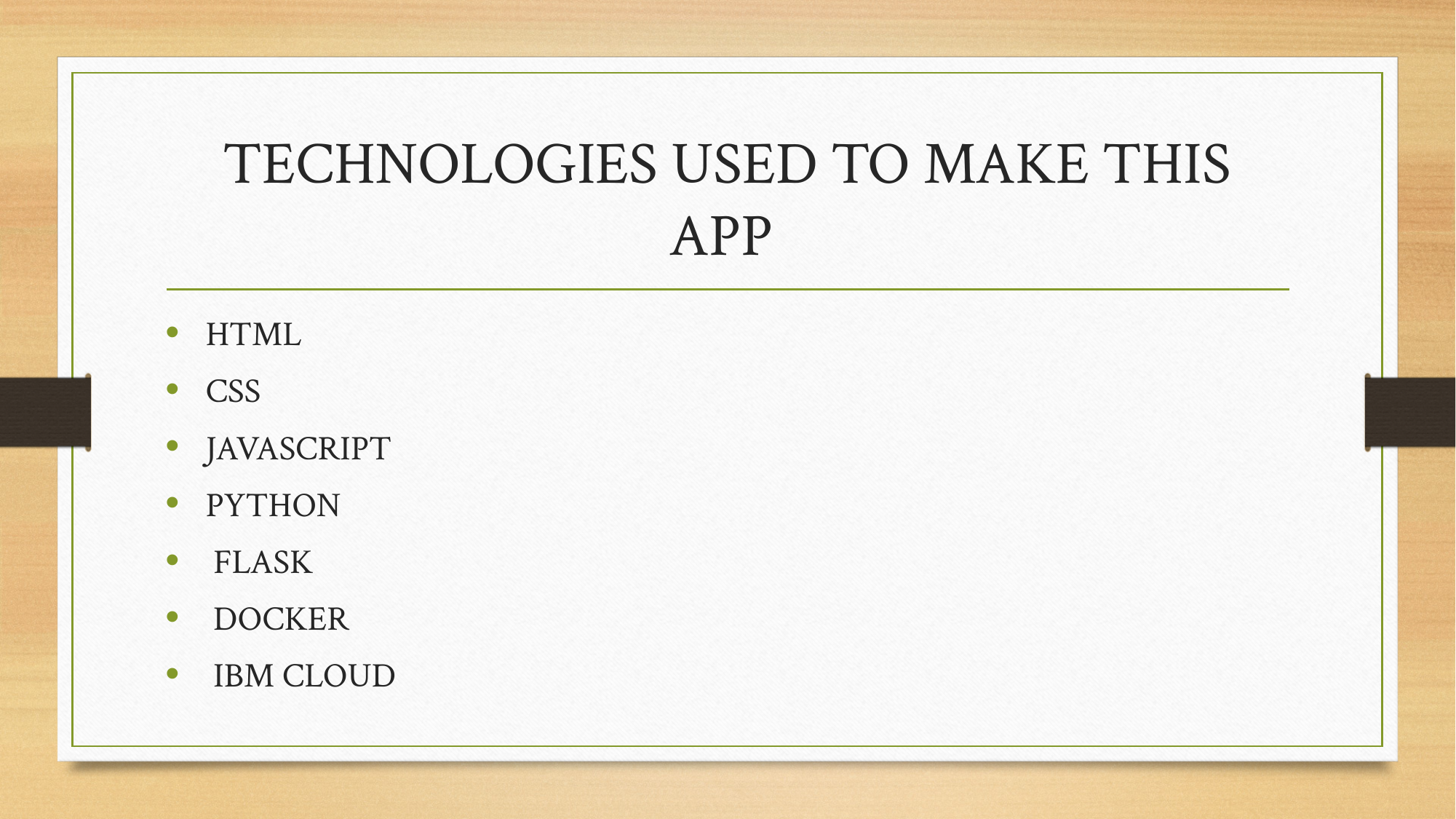

# TECHNOLOGIES USED TO MAKE THIS APP
 HTML
 CSS
 JAVASCRIPT
 PYTHON
  FLASK
  DOCKER
  IBM CLOUD